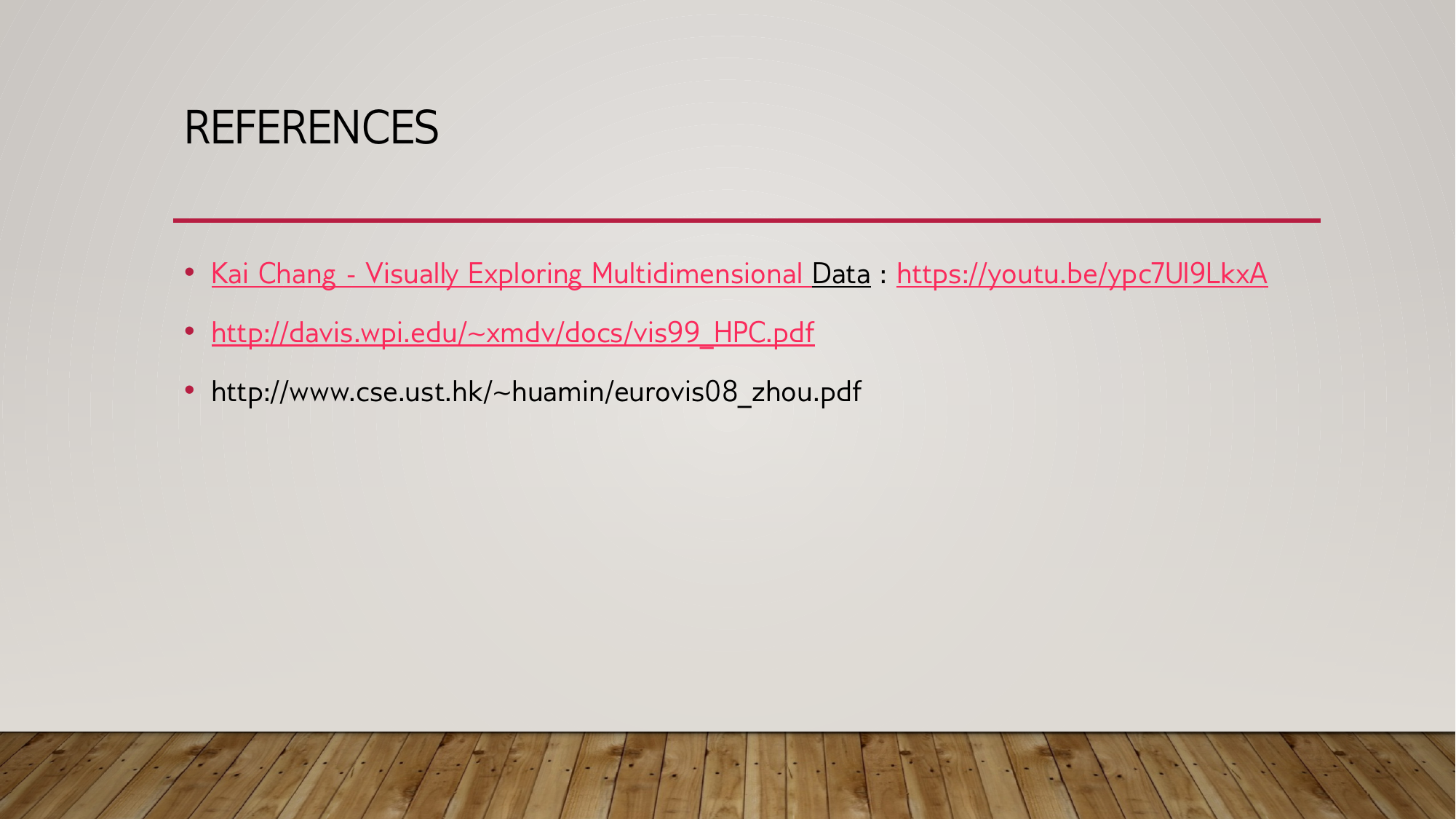

# REFERENCES
Kai Chang - Visually Exploring Multidimensional Data : https://youtu.be/ypc7Ul9LkxA
http://davis.wpi.edu/~xmdv/docs/vis99_HPC.pdf
http://www.cse.ust.hk/~huamin/eurovis08_zhou.pdf